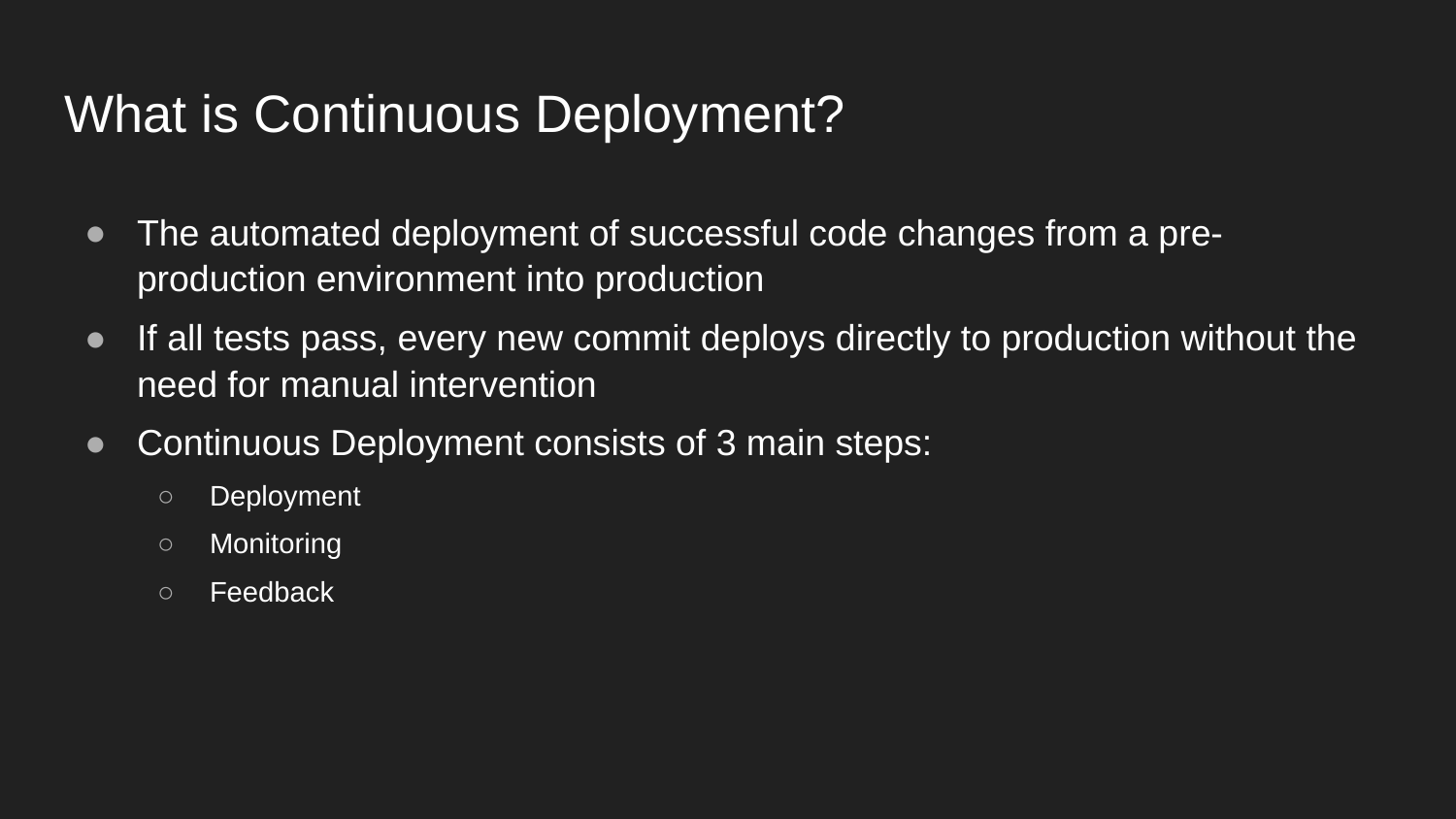

# What is Continuous Deployment?
The automated deployment of successful code changes from a pre-production environment into production
If all tests pass, every new commit deploys directly to production without the need for manual intervention
Continuous Deployment consists of 3 main steps:
Deployment
Monitoring
Feedback